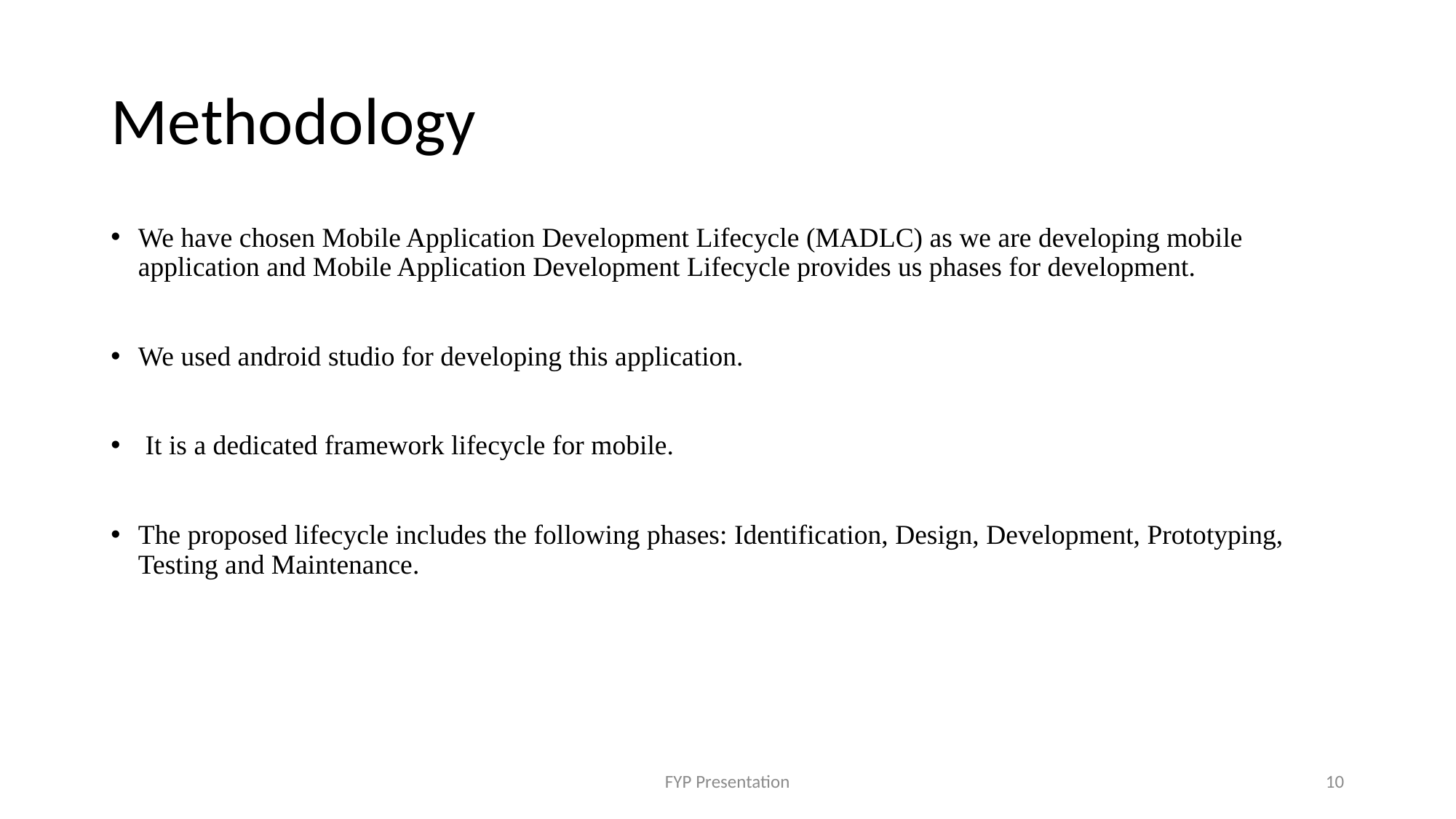

# Methodology
We have chosen Mobile Application Development Lifecycle (MADLC) as we are developing mobile application and Mobile Application Development Lifecycle provides us phases for development.

We used android studio for developing this application.

 It is a dedicated framework lifecycle for mobile.

The proposed lifecycle includes the following phases: Identification, Design, Development, Prototyping, Testing and Maintenance.

FYP Presentation
10